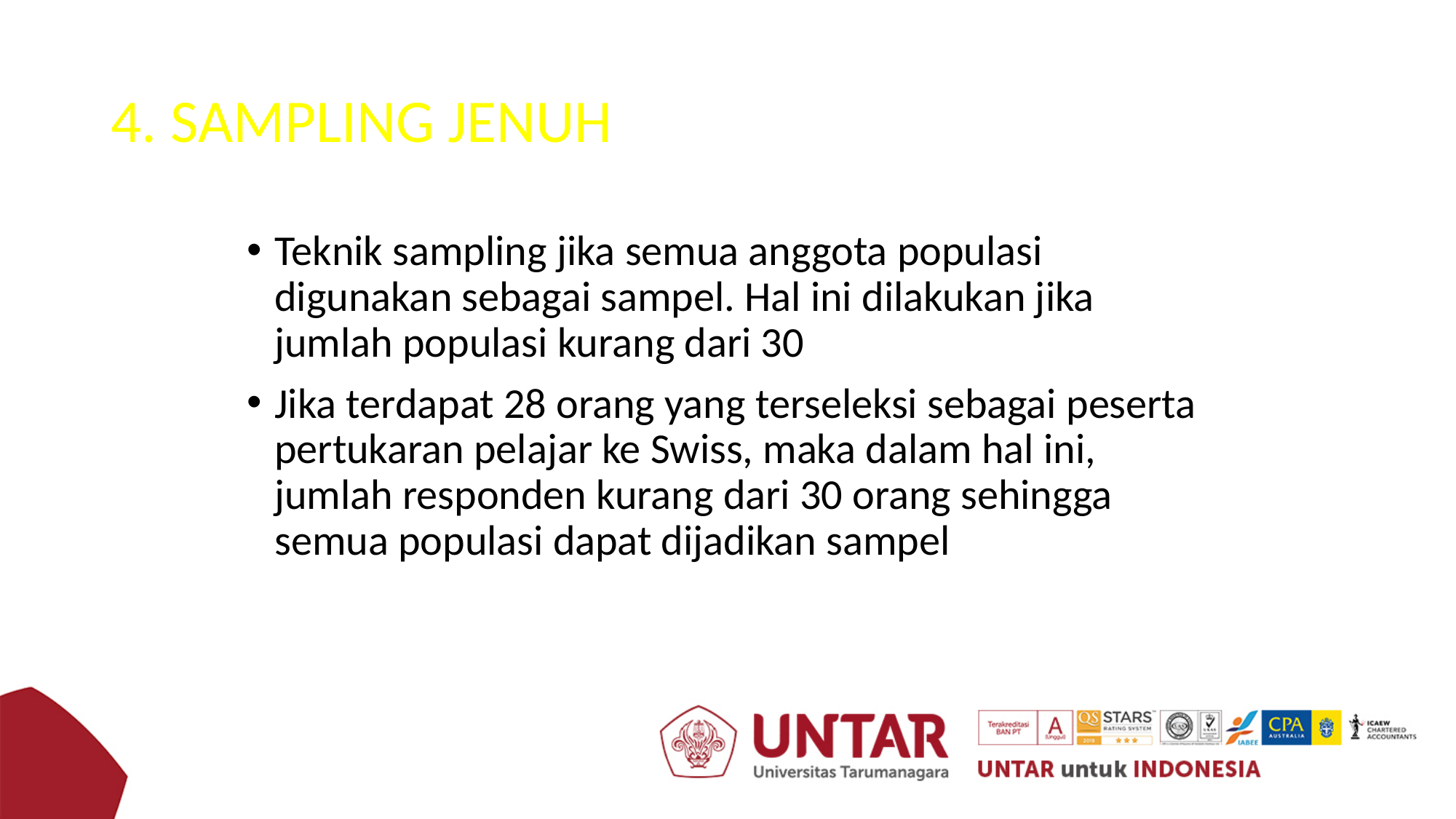

# 4. SAMPLING JENUH
Teknik sampling jika semua anggota populasi digunakan sebagai sampel. Hal ini dilakukan jika jumlah populasi kurang dari 30
Jika terdapat 28 orang yang terseleksi sebagai peserta pertukaran pelajar ke Swiss, maka dalam hal ini, jumlah responden kurang dari 30 orang sehingga semua populasi dapat dijadikan sampel